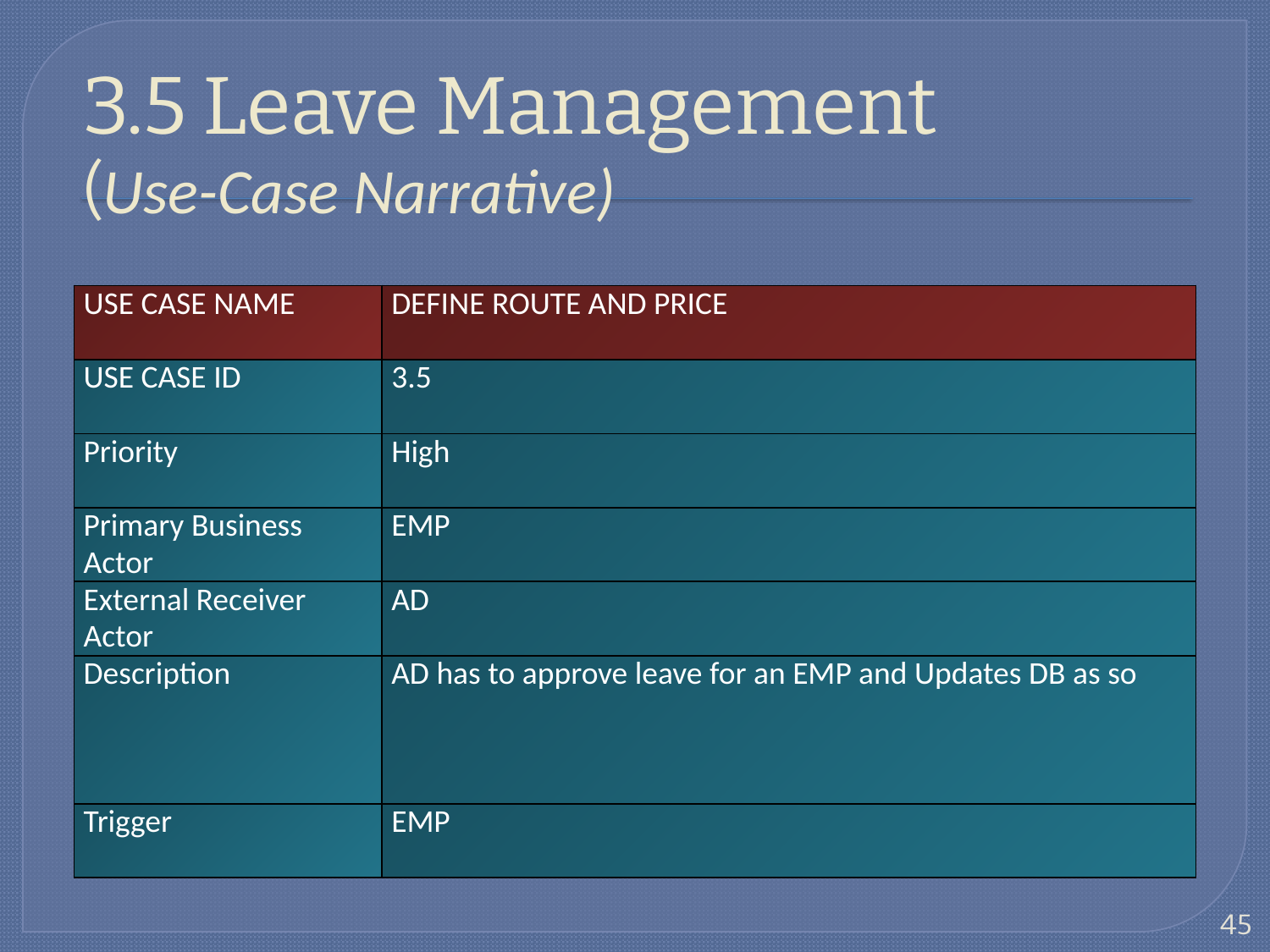

# 3.5 Leave Management (Use-Case Narrative)
| USE CASE NAME | DEFINE ROUTE AND PRICE |
| --- | --- |
| USE CASE ID | 3.5 |
| Priority | High |
| Primary Business Actor | EMP |
| External Receiver Actor | AD |
| Description | AD has to approve leave for an EMP and Updates DB as so |
| Trigger | EMP |
45